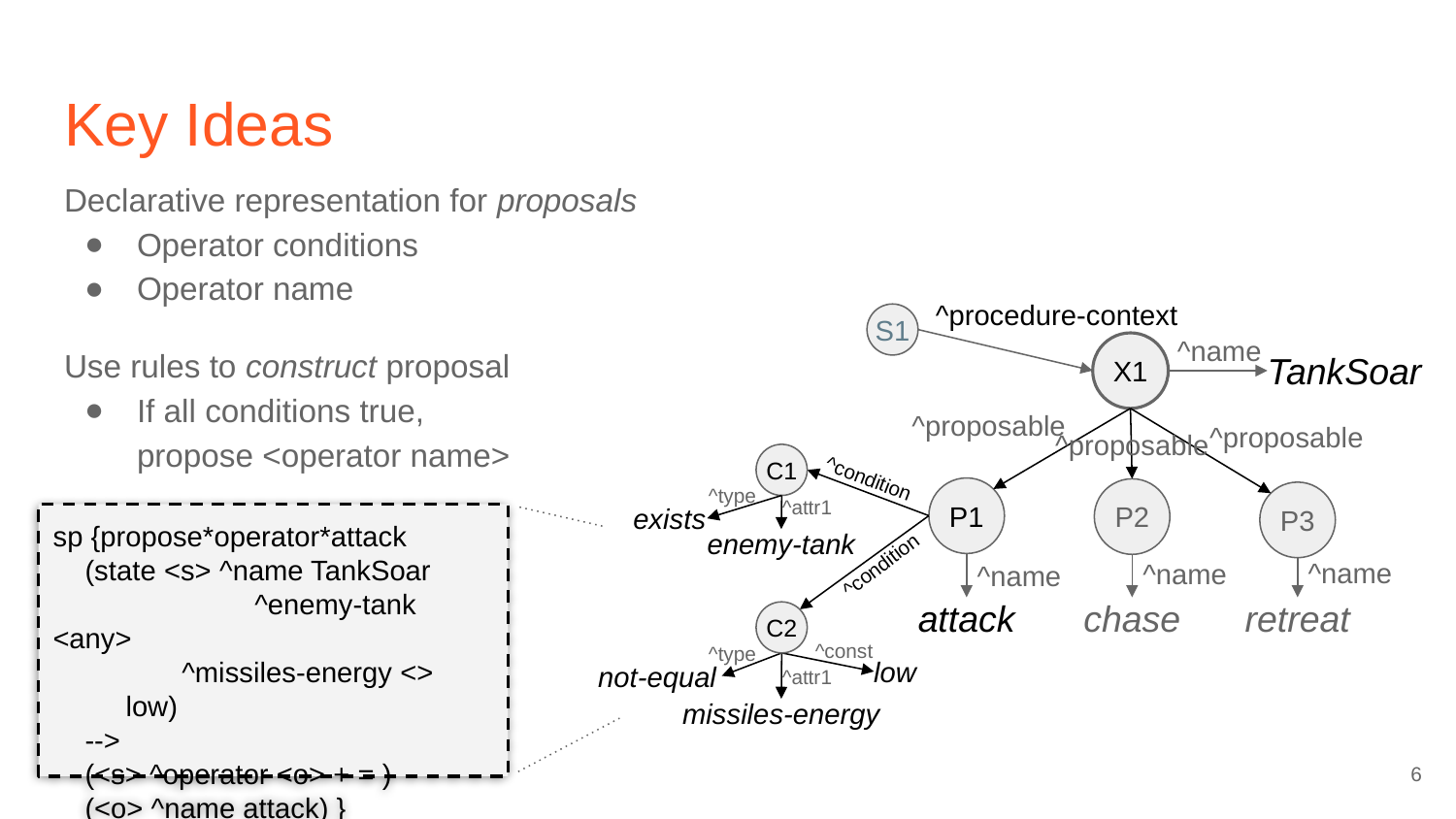

# Key Ideas
Declarative representation for proposals
Operator conditions
Operator name
Use rules to construct proposal
If all conditions true,
propose <operator name>
^procedure-context
S1
^name
X1
TankSoar
^proposable
^proposable
^proposable
P2
P3
^name
^name
chase
retreat
C1
^condition
^type
^attr1
exists
enemy-tank
^condition
C2
^const
^type
low
not-equal
^attr1
missiles-energy
P1
sp {propose*operator*attack
    (state <s> ^name TankSoar
  	       ^enemy-tank <any>
       ^missiles-energy <> low)
    -->
    (<s> ^operator <o> + = )
    (<o> ^name attack) }
^name
attack
6